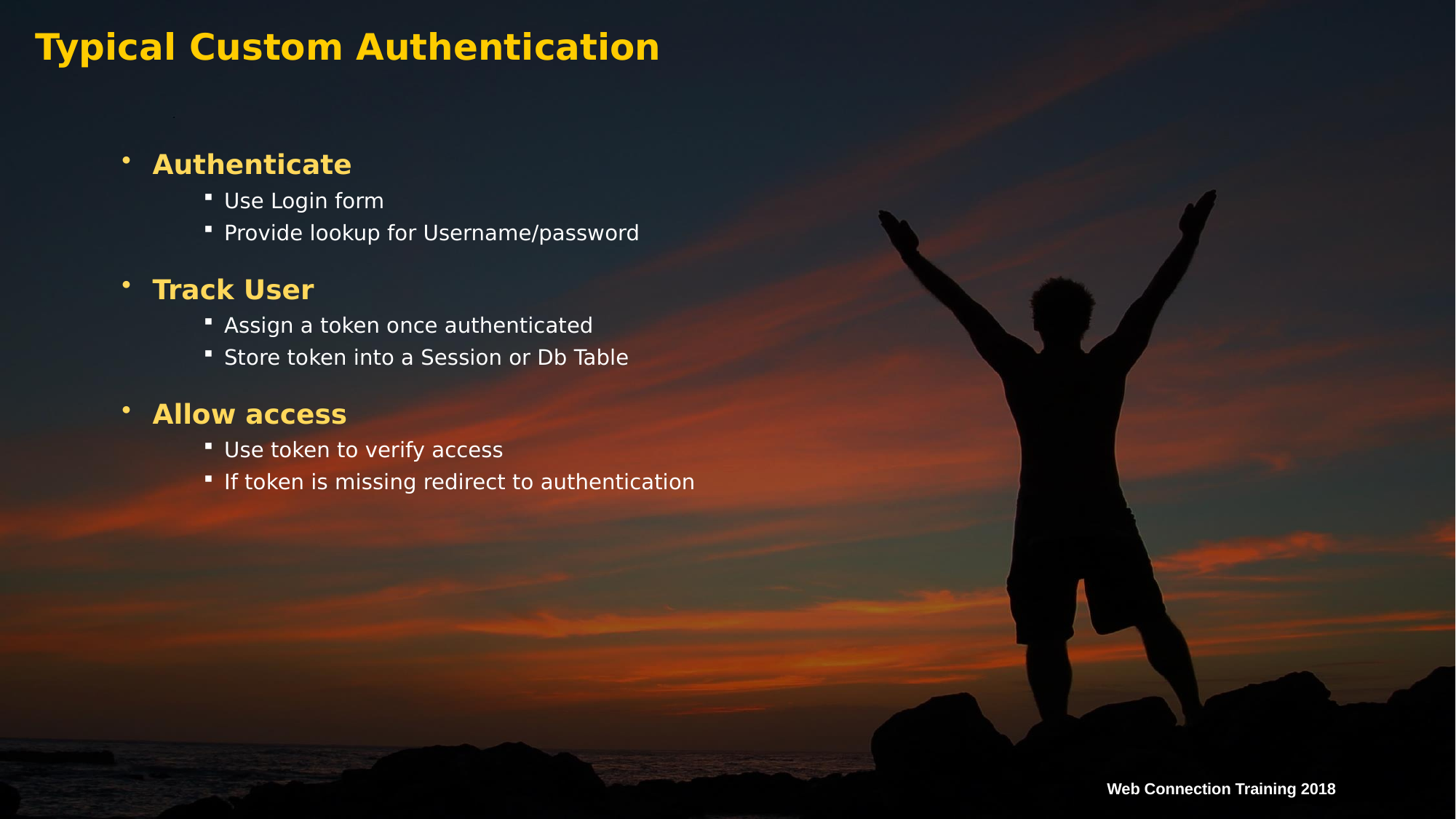

# Typical Custom Authentication
Authenticate
Use Login form
Provide lookup for Username/password
Track User
Assign a token once authenticated
Store token into a Session or Db Table
Allow access
Use token to verify access
If token is missing redirect to authentication